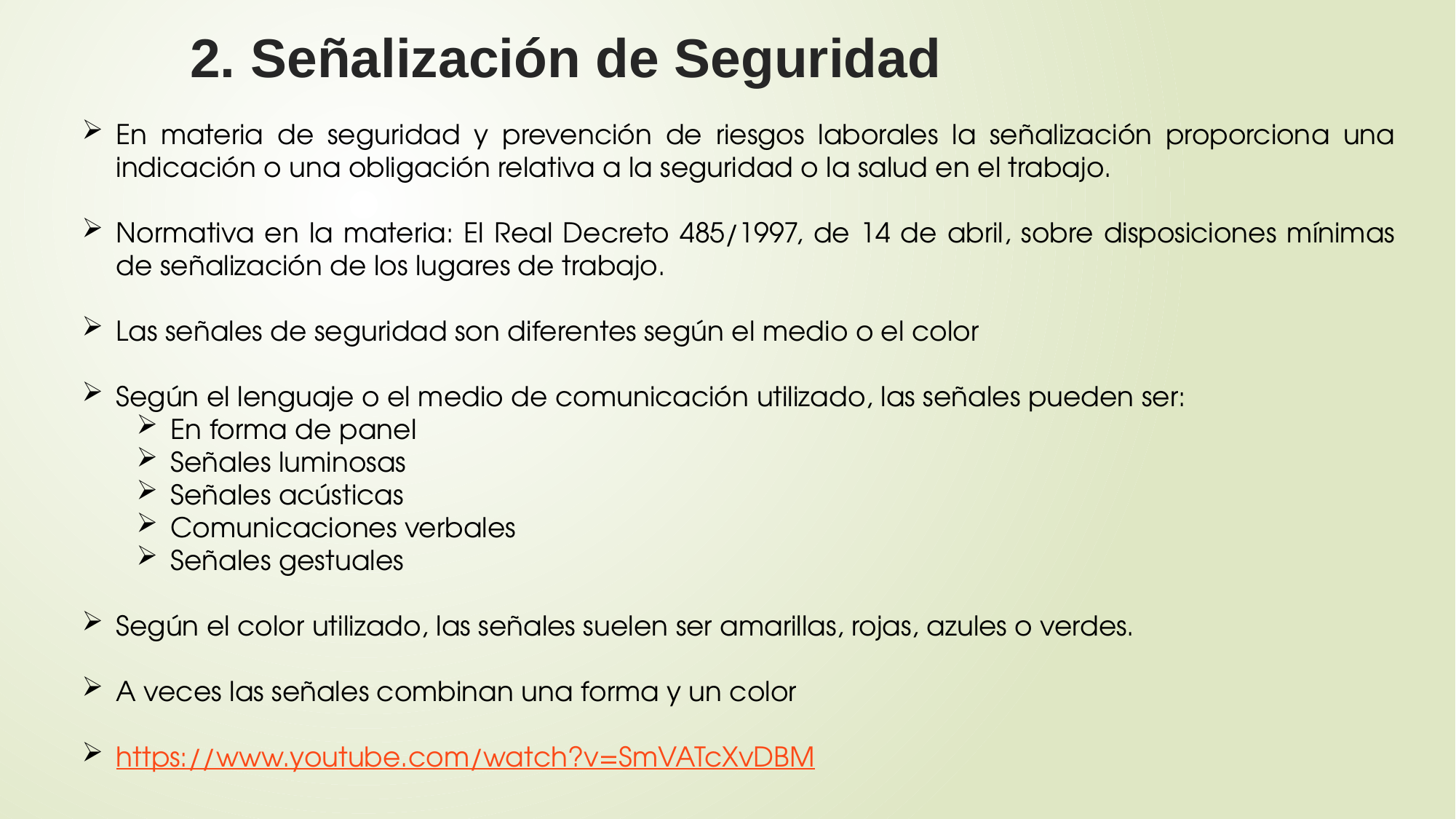

2. Señalización de Seguridad
En materia de seguridad y prevención de riesgos laborales la señalización proporciona una indicación o una obligación relativa a la seguridad o la salud en el trabajo.

Normativa en la materia: El Real Decreto 485/1997, de 14 de abril, sobre disposiciones mínimas de señalización de los lugares de trabajo.

Las señales de seguridad son diferentes según el medio o el color

Según el lenguaje o el medio de comunicación utilizado, las señales pueden ser:
En forma de panel
Señales luminosas
Señales acústicas
Comunicaciones verbales
Señales gestuales

Según el color utilizado, las señales suelen ser amarillas, rojas, azules o verdes.

A veces las señales combinan una forma y un color

https://www.youtube.com/watch?v=SmVATcXvDBM